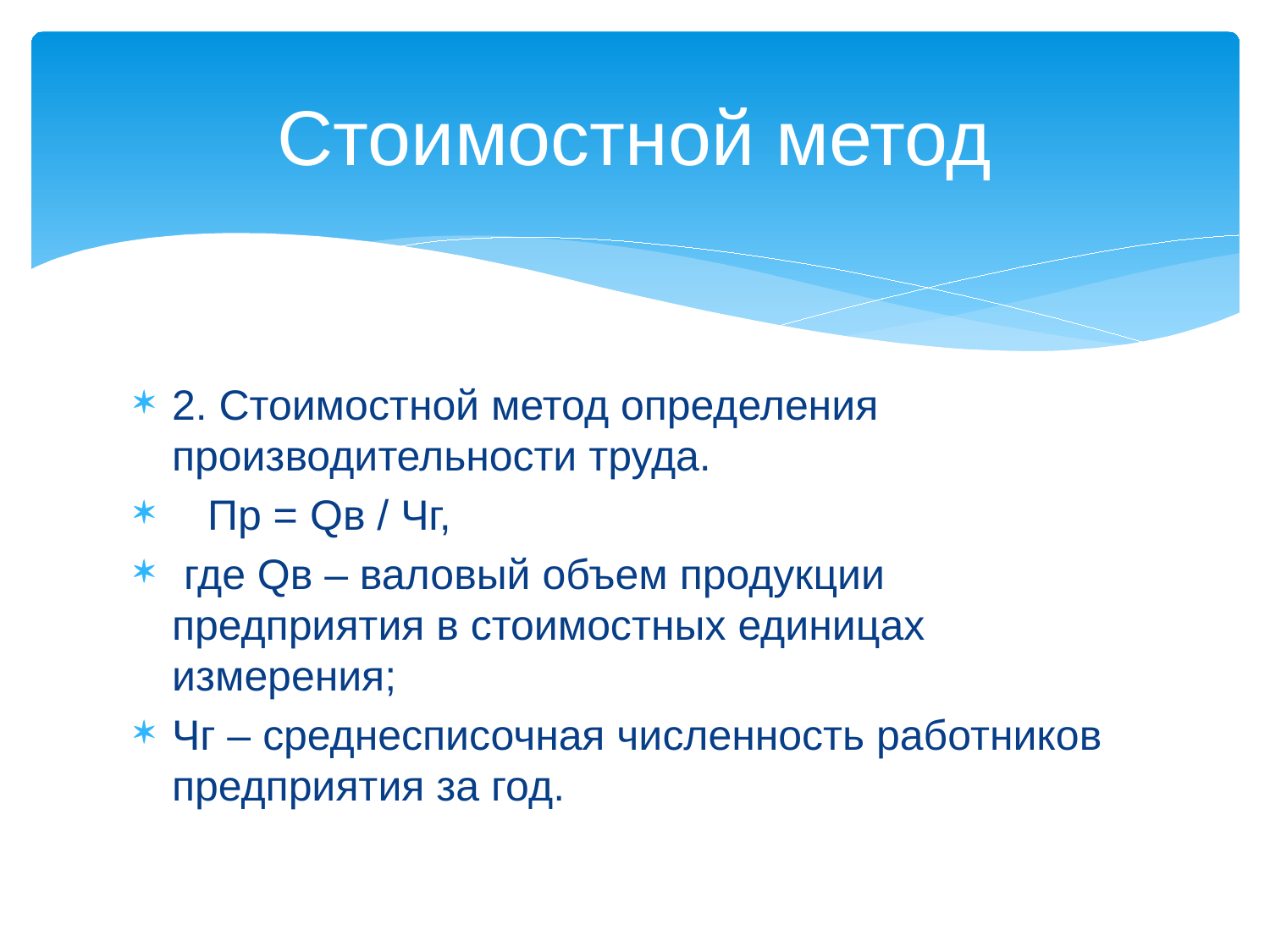

# Стоимостной метод
2. Стоимостной метод определения производительности труда.
   Пр = Qв / Чг,
 где Qв – валовый объем продукции предприятия в стоимостных единицах измерения;
Чг – среднесписочная численность работников предприятия за год.